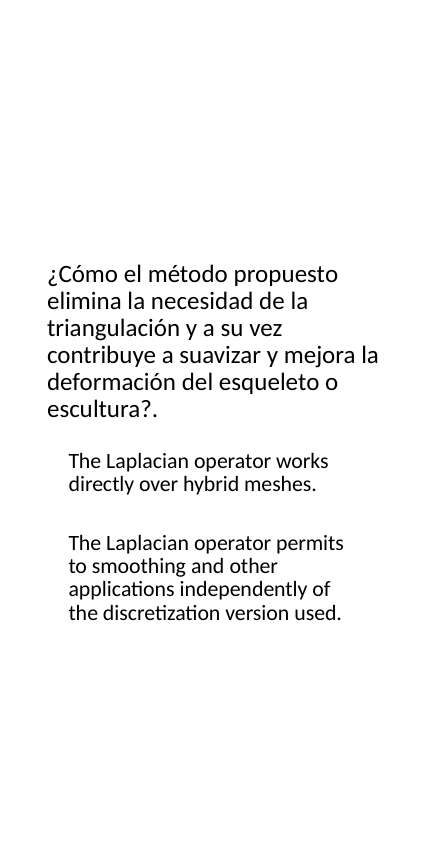

# ¿Cómo el método propuesto elimina la necesidad de la triangulación y a su vez contribuye a suavizar y mejora la deformación del esqueleto o escultura?.
The Laplacian operator works directly over hybrid meshes.

The Laplacian operator permits to smoothing and other applications independently of the discretization version used.